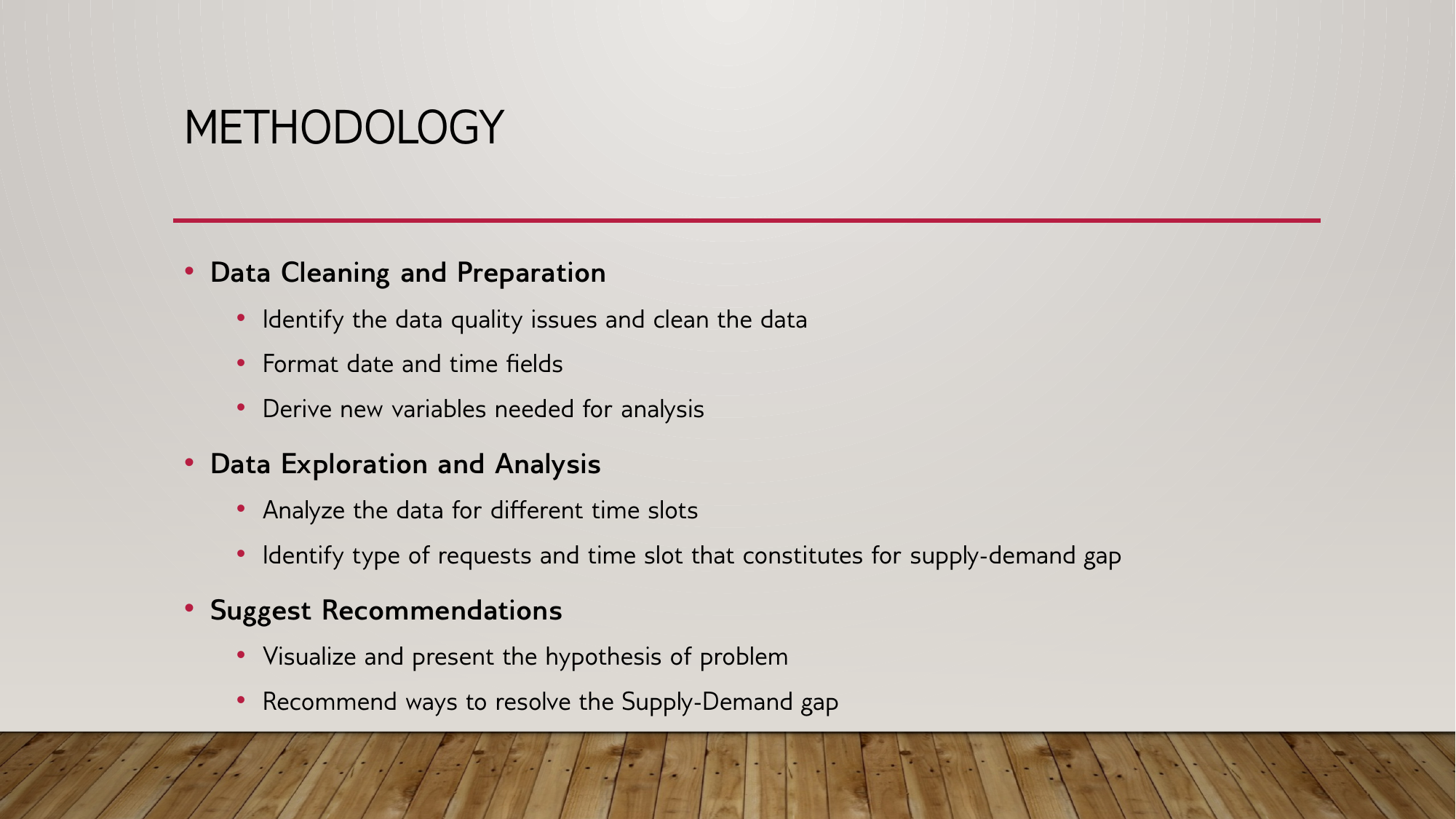

# methodology
Data Cleaning and Preparation
Identify the data quality issues and clean the data
Format date and time fields
Derive new variables needed for analysis
Data Exploration and Analysis
Analyze the data for different time slots
Identify type of requests and time slot that constitutes for supply-demand gap
Suggest Recommendations
Visualize and present the hypothesis of problem
Recommend ways to resolve the Supply-Demand gap